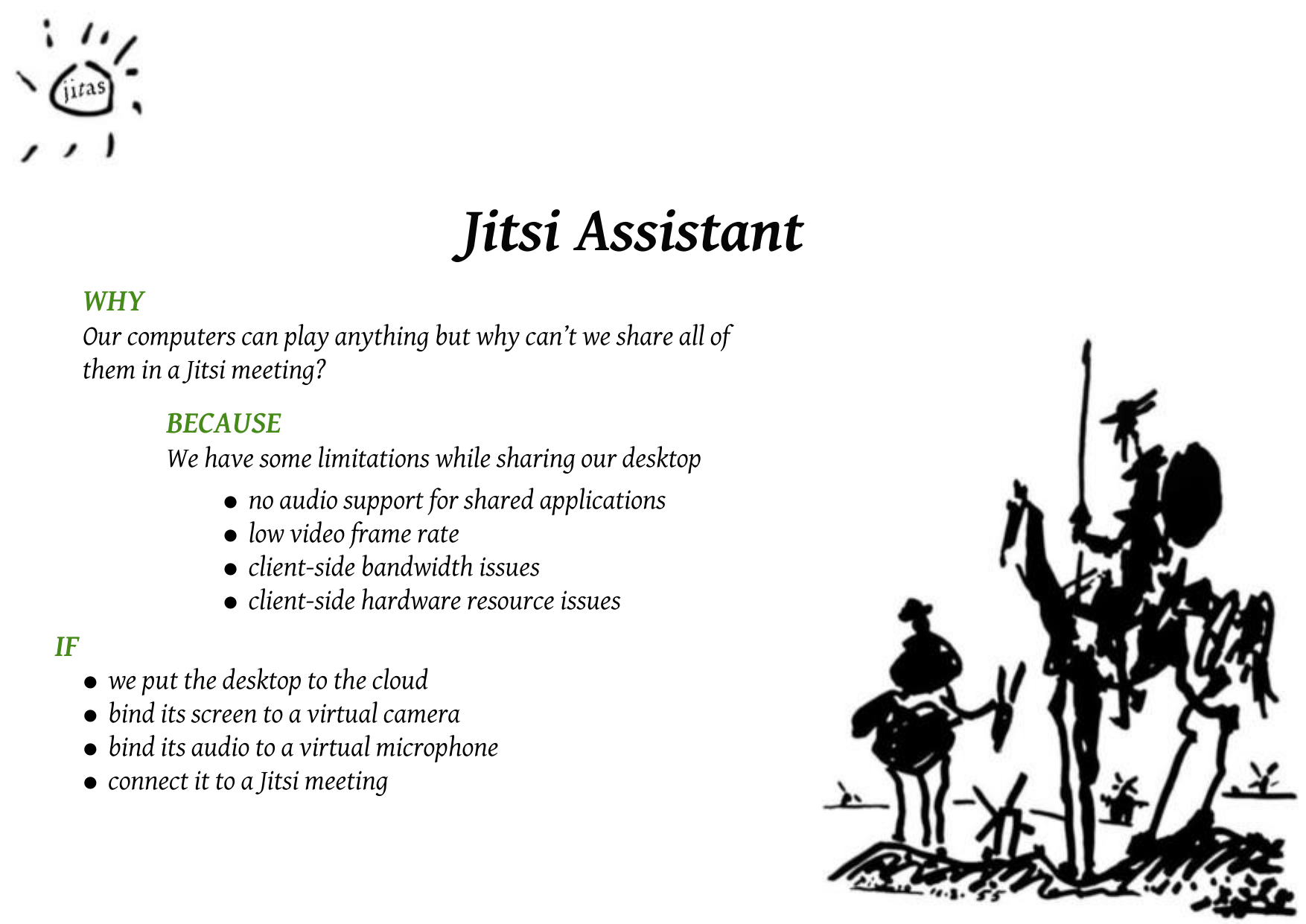

Jitsi Assistant
WHY
Our computers can play anything but why can’t we share all of them in a Jitsi meeting?
BECAUSE
We have some limitations while sharing our desktop
no audio support for shared applications
low video frame rate
client-side bandwidth issues
client-side hardware resource issues
IF
we put the desktop to the cloud
bind its screen to a virtual camera
bind its audio to a virtual microphone
connect it to a Jitsi meeting